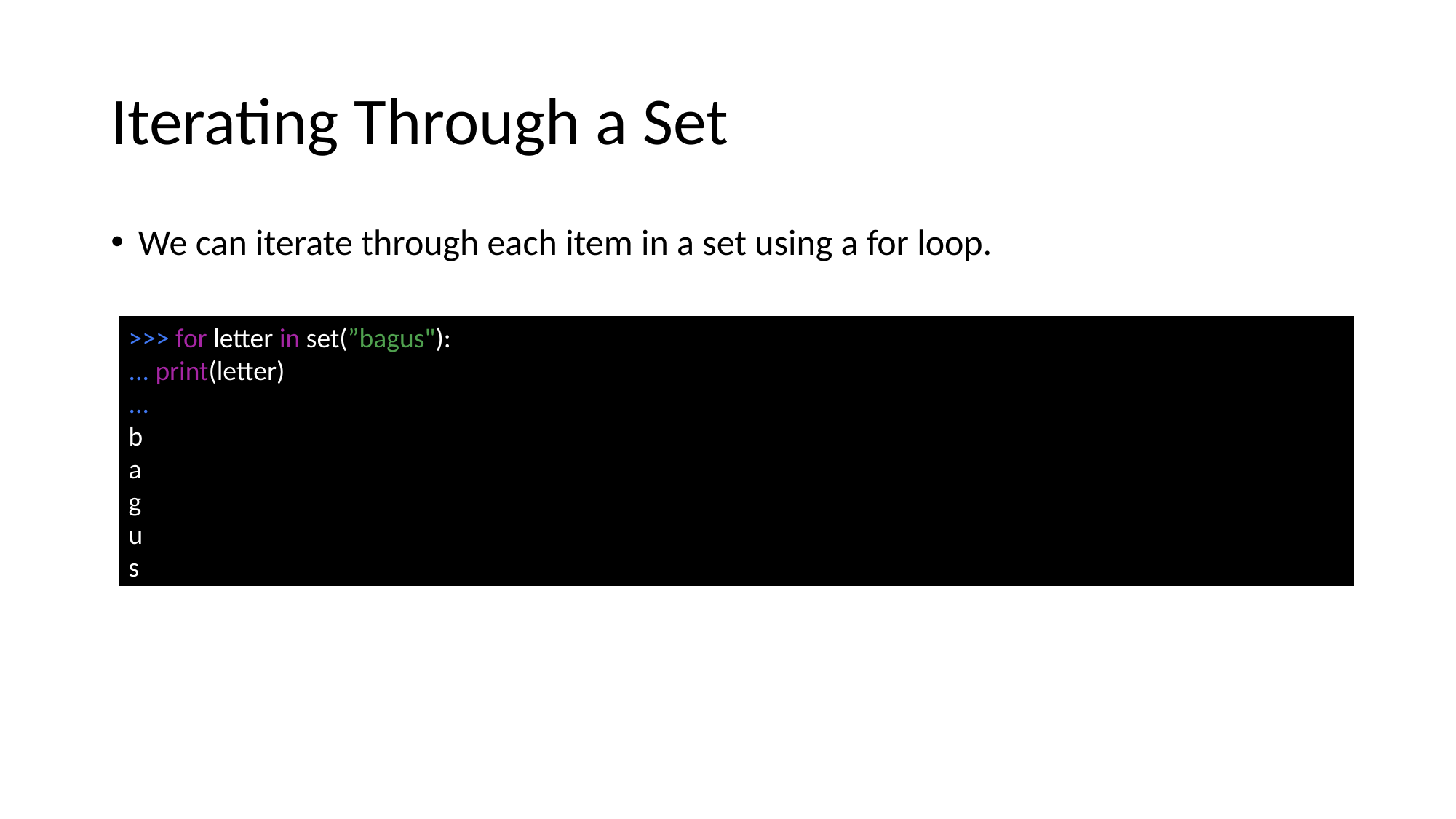

# Iterating Through a Set
We can iterate through each item in a set using a for loop.
>>> for letter in set(”bagus"):
... print(letter)
...
b
a
g
u
s